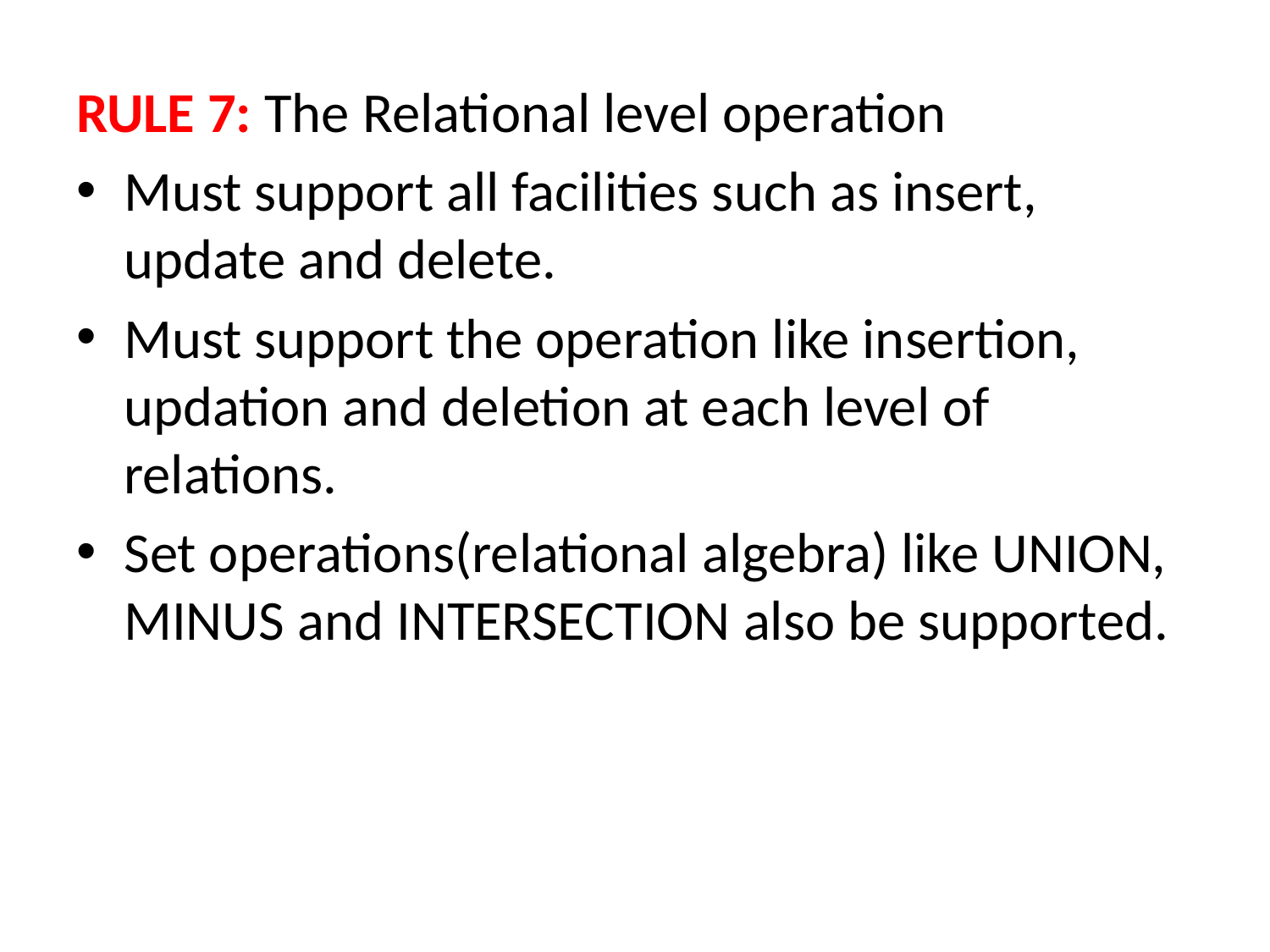

RULE 7: The Relational level operation
Must support all facilities such as insert, update and delete.
Must support the operation like insertion, updation and deletion at each level of relations.
Set operations(relational algebra) like UNION, MINUS and INTERSECTION also be supported.